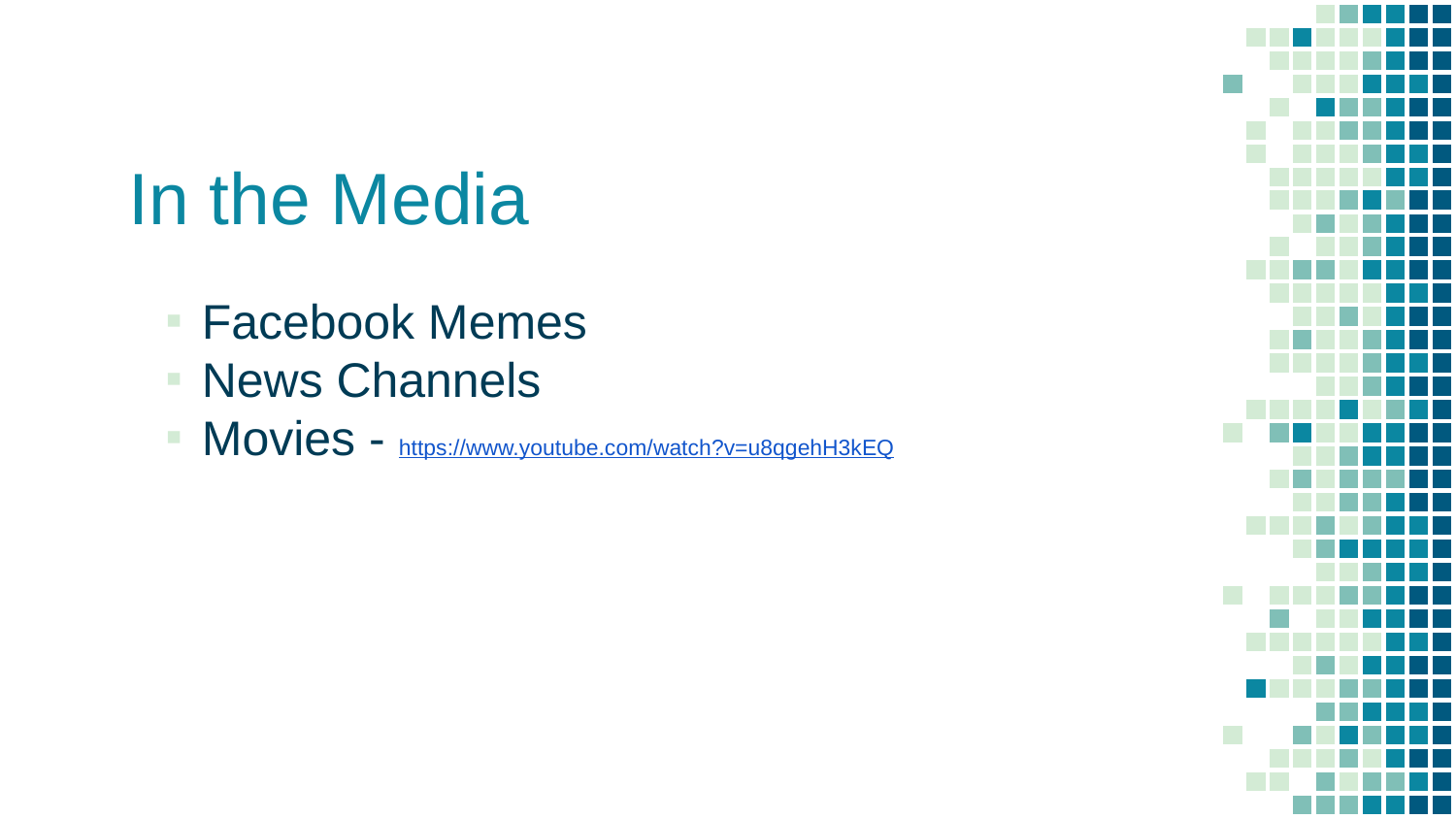

# In the Media
Facebook Memes
News Channels
Movies - https://www.youtube.com/watch?v=u8qgehH3kEQ